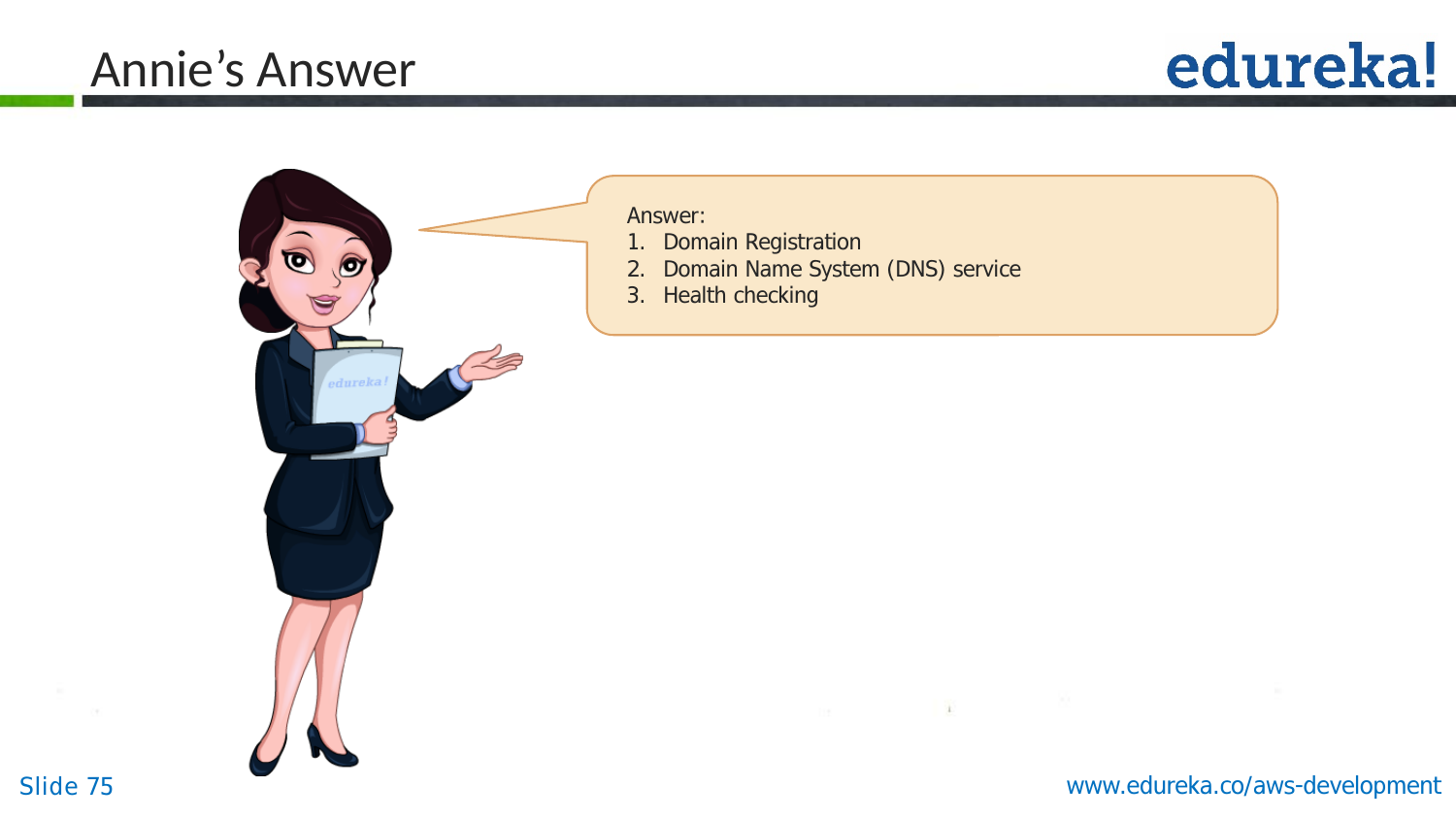

# Annie’s Answer

Answer:
Domain Registration
Domain Name System (DNS) service
Health checking